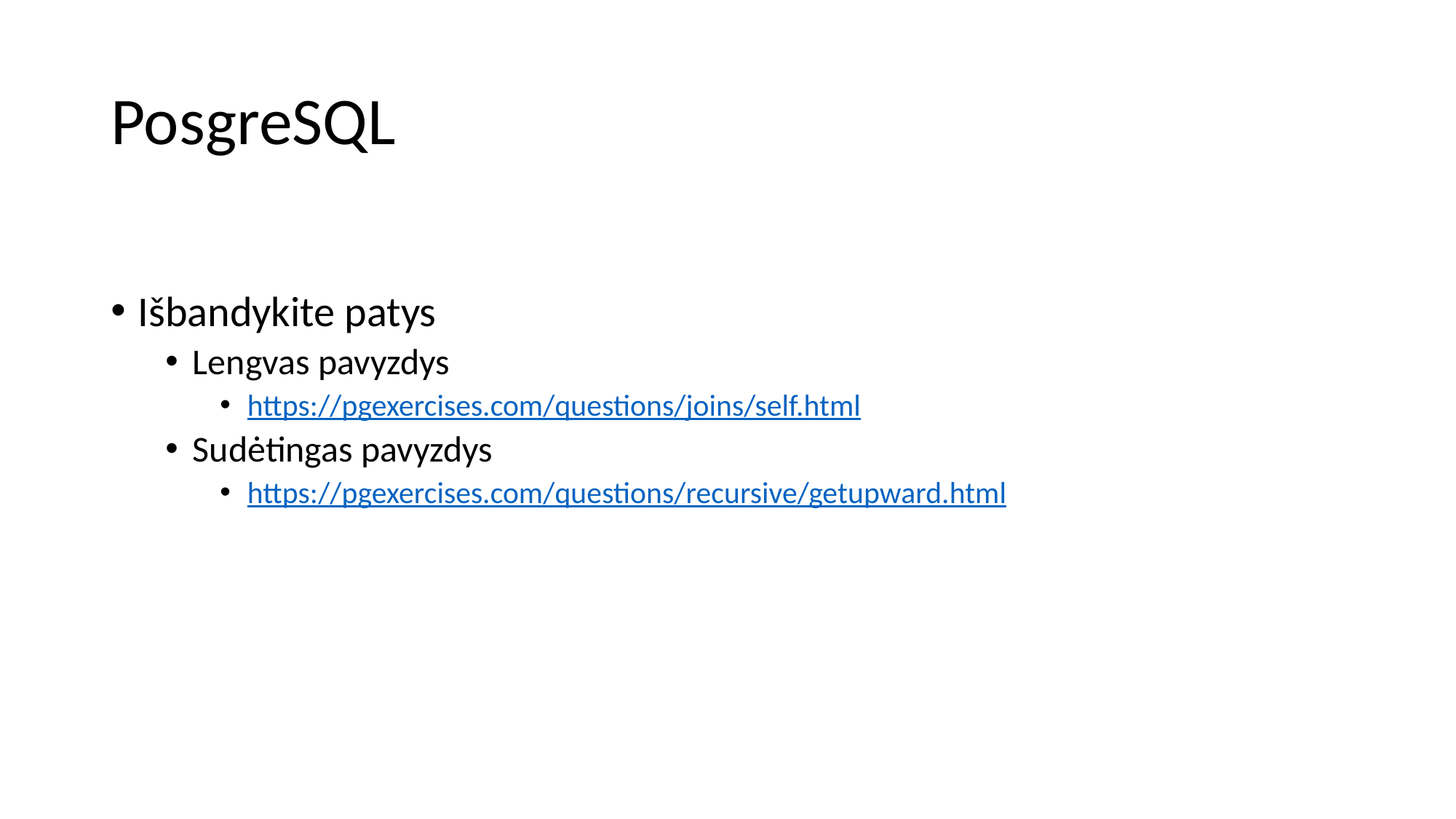

# PosgreSQL

Išbandykite patys
Lengvas pavyzdys
https://pgexercises.com/questions/joins/self.html
Sudėtingas pavyzdys
https://pgexercises.com/questions/recursive/getupward.html